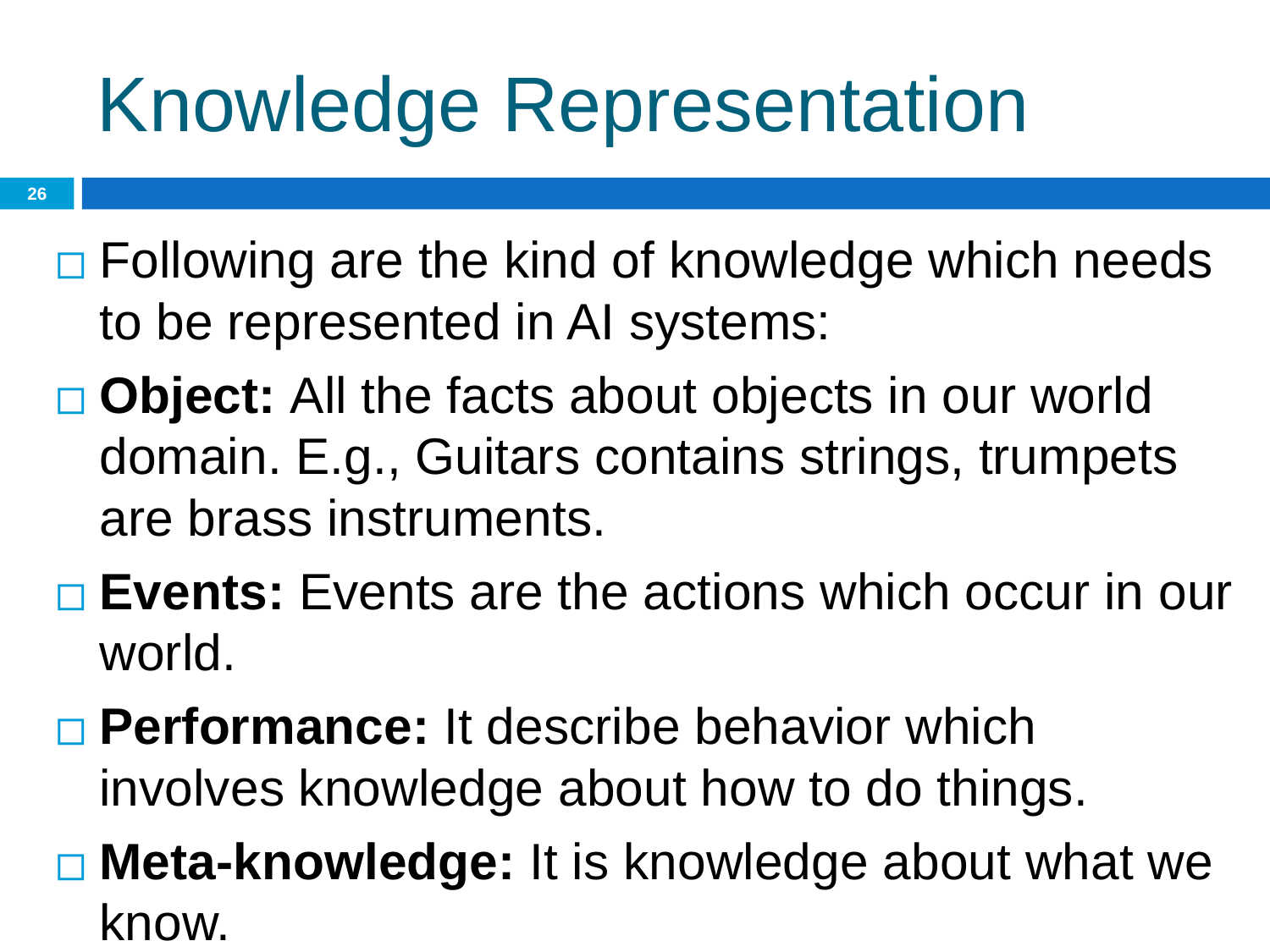

# Knowledge Representation
26
Following are the kind of knowledge which needs to be represented in AI systems:
Object: All the facts about objects in our world domain. E.g., Guitars contains strings, trumpets are brass instruments.
Events: Events are the actions which occur in our world.
Performance: It describe behavior which involves knowledge about how to do things.
Meta-knowledge: It is knowledge about what we know.